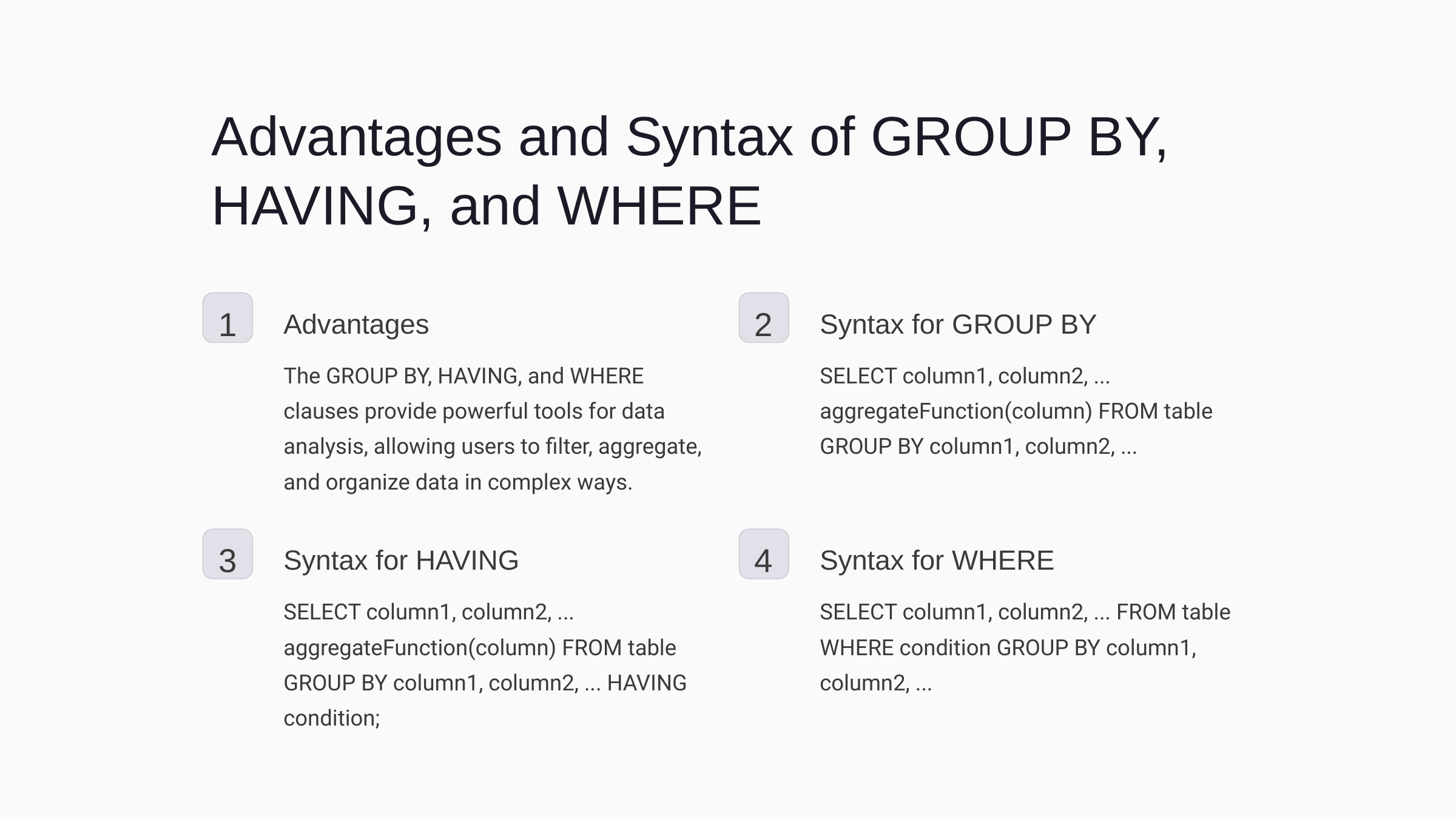

Advantages and Syntax of GROUP BY, HAVING, and WHERE

1
2
Advantages
Syntax for GROUP BY
The GROUP BY, HAVING, and WHERE clauses provide powerful tools for data analysis, allowing users to filter, aggregate, and organize data in complex ways.
SELECT column1, column2, ... aggregateFunction(column) FROM table GROUP BY column1, column2, ...

3
4
Syntax for HAVING
Syntax for WHERE
SELECT column1, column2, ... aggregateFunction(column) FROM table GROUP BY column1, column2, ... HAVING condition;
SELECT column1, column2, ... FROM table WHERE condition GROUP BY column1, column2, ...